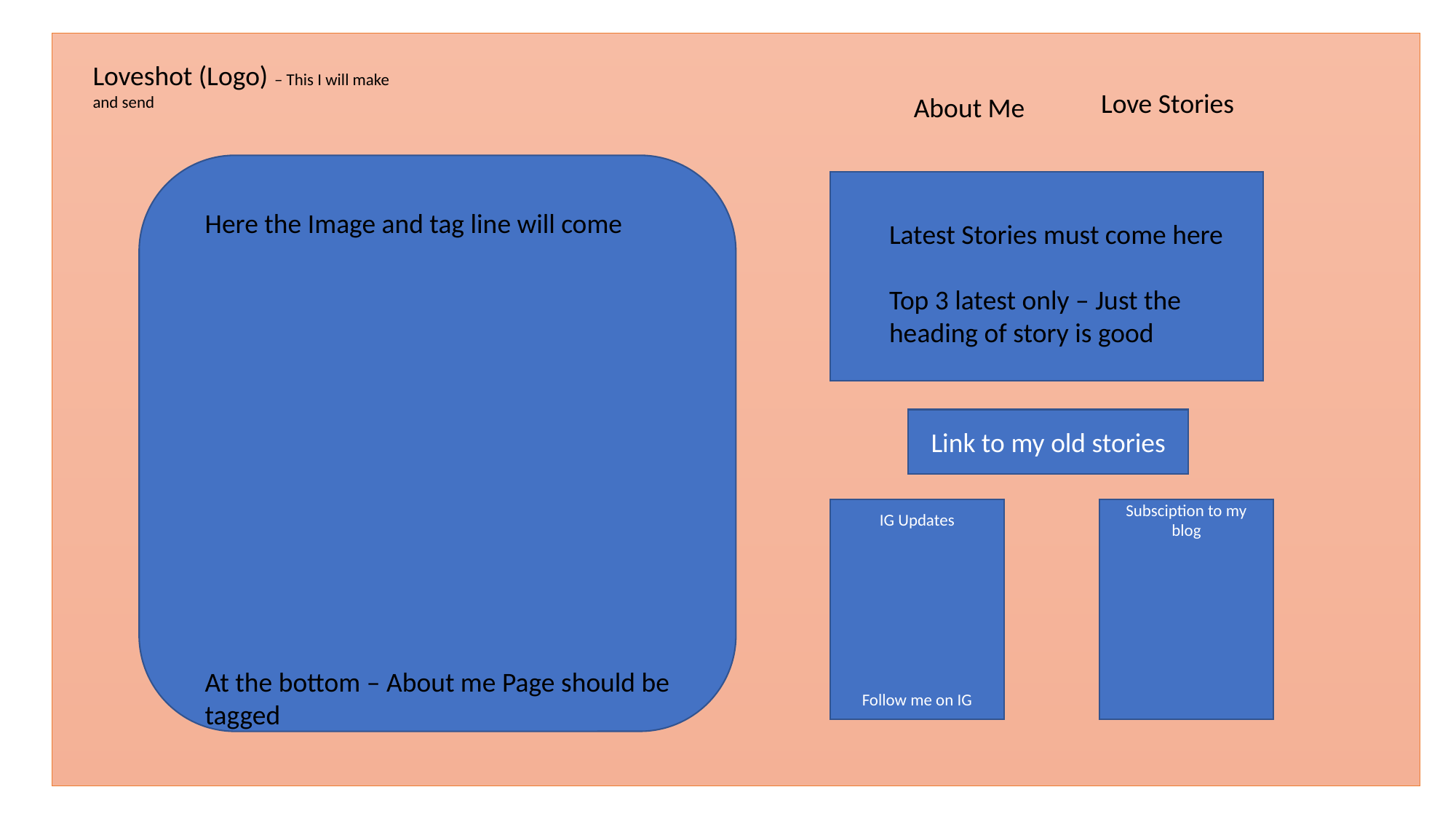

Loveshot (Logo) – This I will make and send
Love Stories
About Me

Here the Image and tag line will come

At the bottom – About me Page should be tagged
Latest Stories must come here

Top 3 latest only – Just the heading of story is good
Link to my old stories
IG Updates

Follow me on IG
Subsciption to my blog